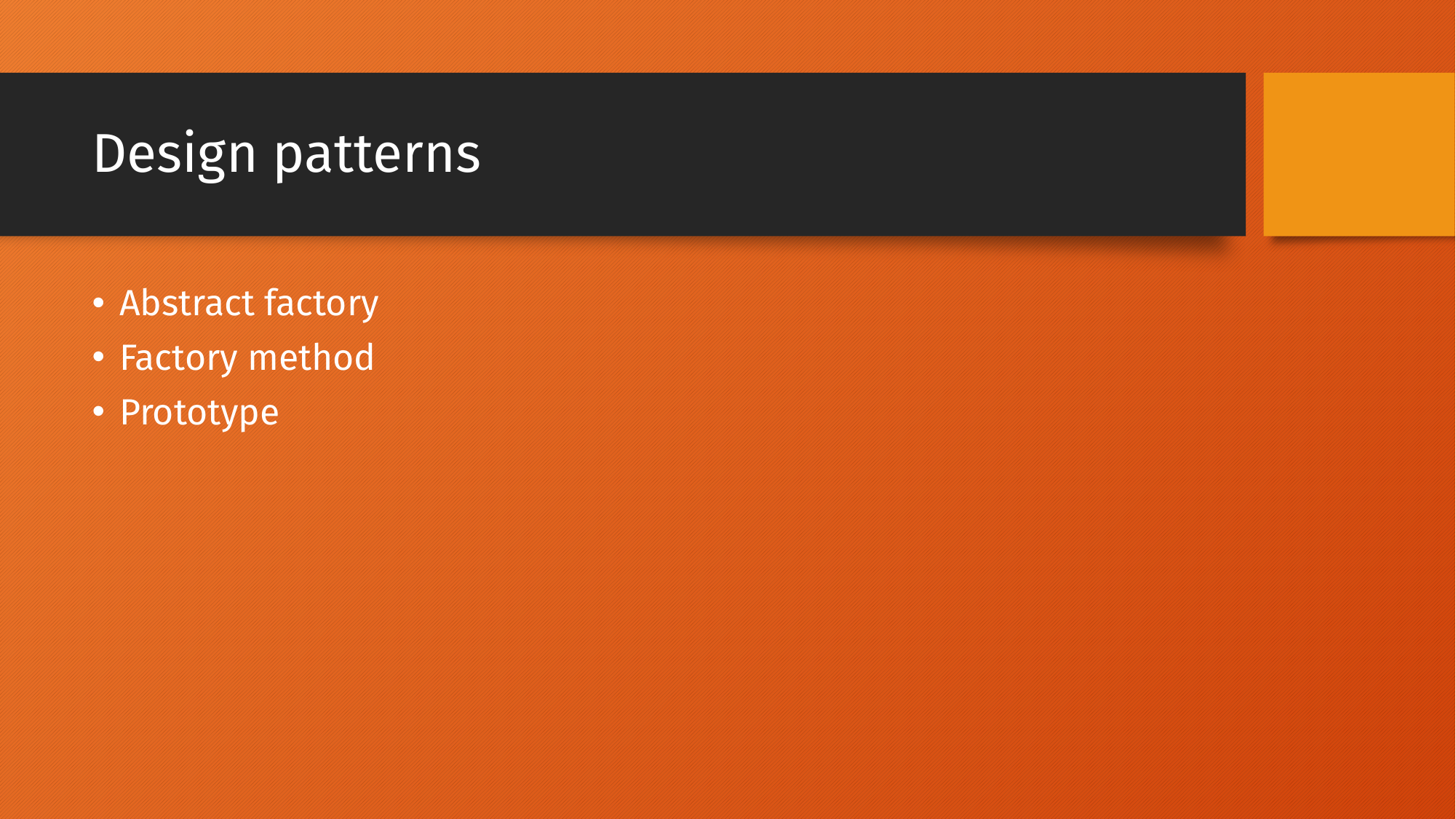

# Design patterns
Abstract factory
Factory method
Prototype